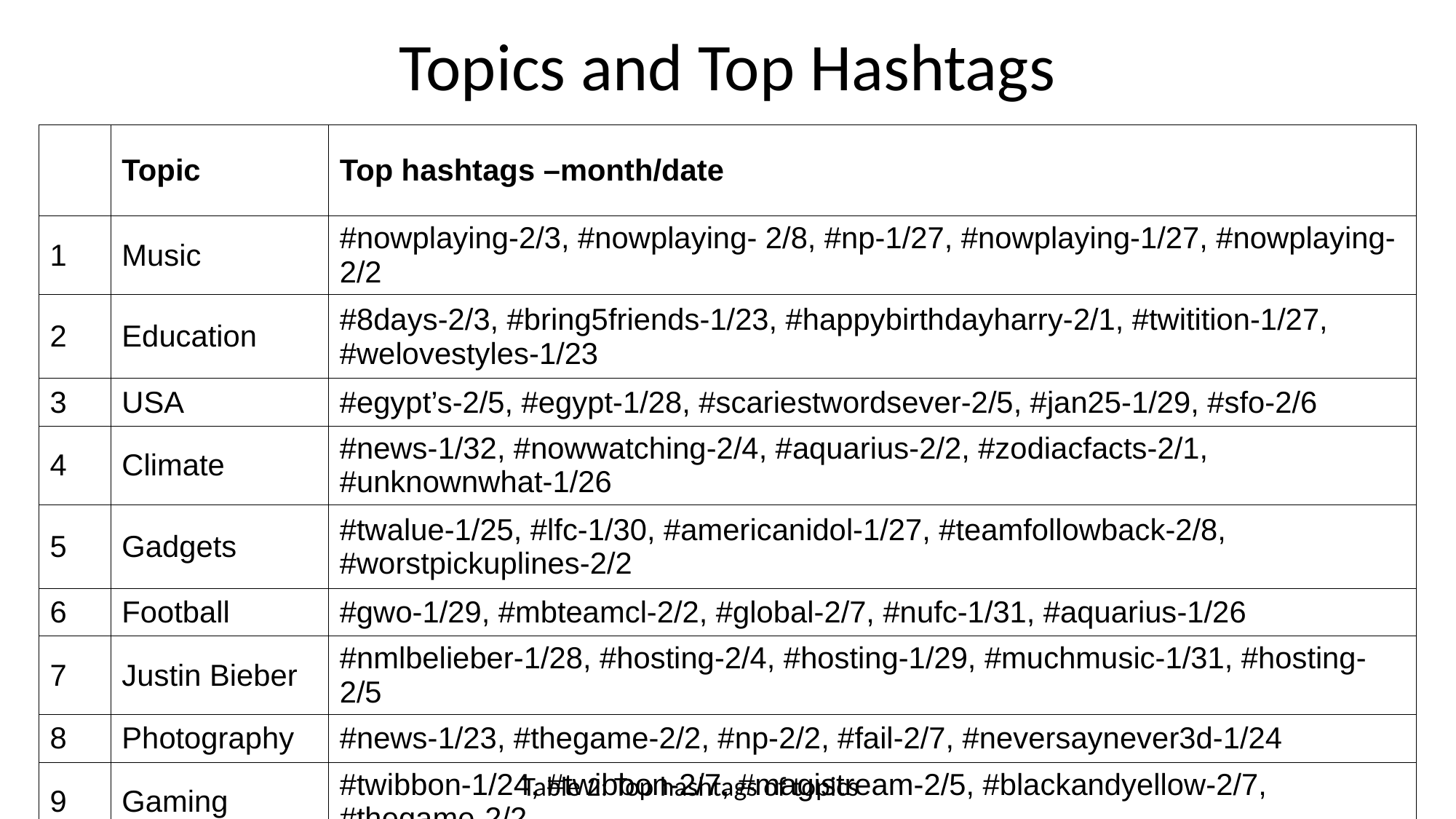

# Topics and Top Hashtags
|  | Topic | Top hashtags –month/date |
| --- | --- | --- |
| 1 | Music | #nowplaying-2/3, #nowplaying- 2/8, #np-1/27, #nowplaying-1/27, #nowplaying-2/2 |
| 2 | Education | #8days-2/3, #bring5friends-1/23, #happybirthdayharry-2/1, #twitition-1/27, #welovestyles-1/23 |
| 3 | USA | #egypt’s-2/5, #egypt-1/28, #scariestwordsever-2/5, #jan25-1/29, #sfo-2/6 |
| 4 | Climate | #news-1/32, #nowwatching-2/4, #aquarius-2/2, #zodiacfacts-2/1, #unknownwhat-1/26 |
| 5 | Gadgets | #twalue-1/25, #lfc-1/30, #americanidol-1/27, #teamfollowback-2/8, #worstpickuplines-2/2 |
| 6 | Football | #gwo-1/29, #mbteamcl-2/2, #global-2/7, #nufc-1/31, #aquarius-1/26 |
| 7 | Justin Bieber | #nmlbelieber-1/28, #hosting-2/4, #hosting-1/29, #muchmusic-1/31, #hosting-2/5 |
| 8 | Photography | #news-1/23, #thegame-2/2, #np-2/2, #fail-2/7, #neversaynever3d-1/24 |
| 9 | Gaming | #twibbon-1/24, #twibbon-2/7, #magistream-2/5, #blackandyellow-2/7, #thegame-2/2 |
| 10 | Violence | #jan25-2/2, #egypt-2/3, #jan25-2/1, #jan25-2/4, #jan25-2/3 |
Table 2: Top hashtags of topics